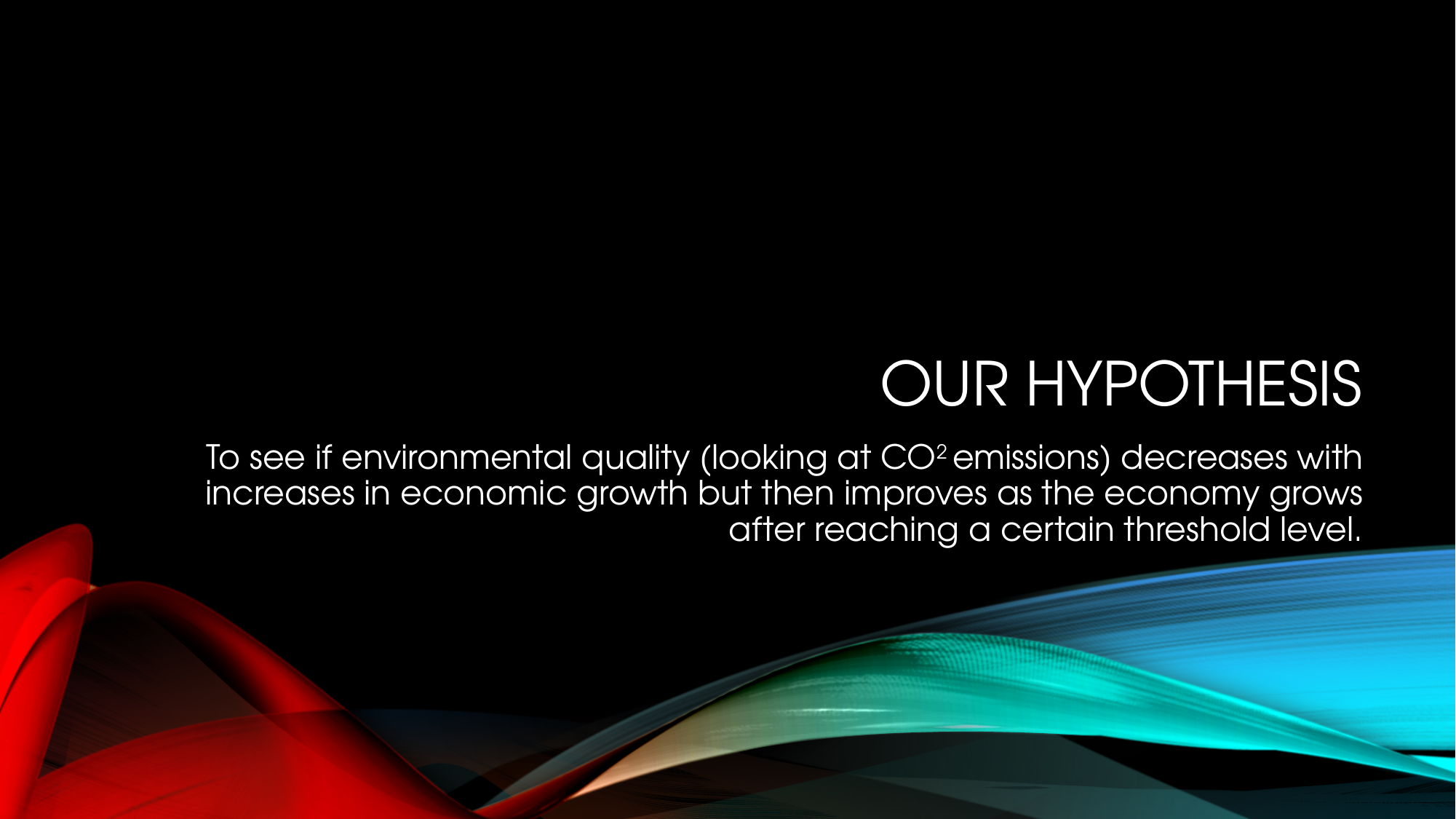

# Our Hypothesis
To see if environmental quality (looking at CO2 emissions) decreases with increases in economic growth but then improves as the economy grows after reaching a certain threshold level.